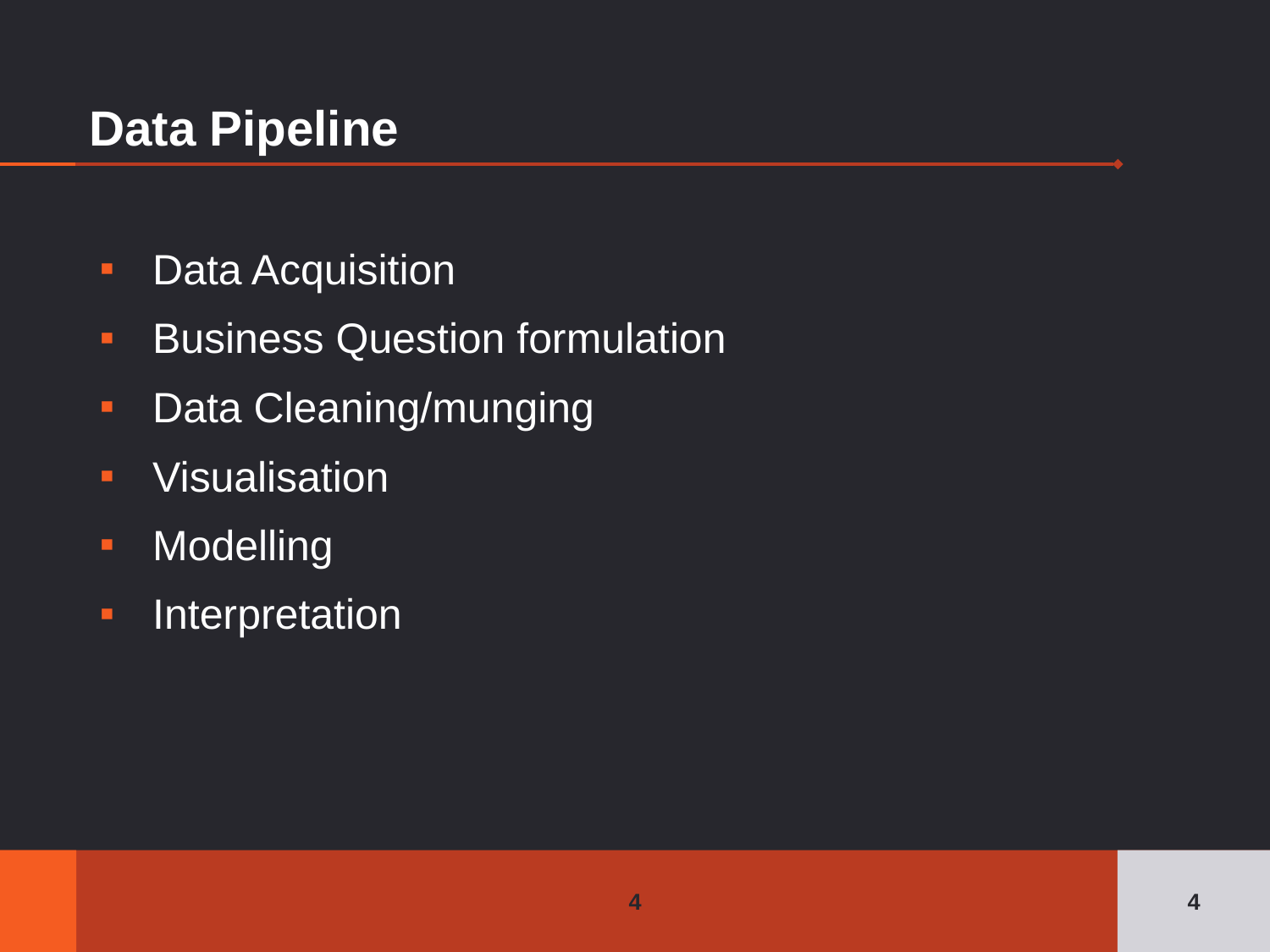

# Data Pipeline
Data Acquisition
Business Question formulation
Data Cleaning/munging
Visualisation
Modelling
Interpretation

4
4